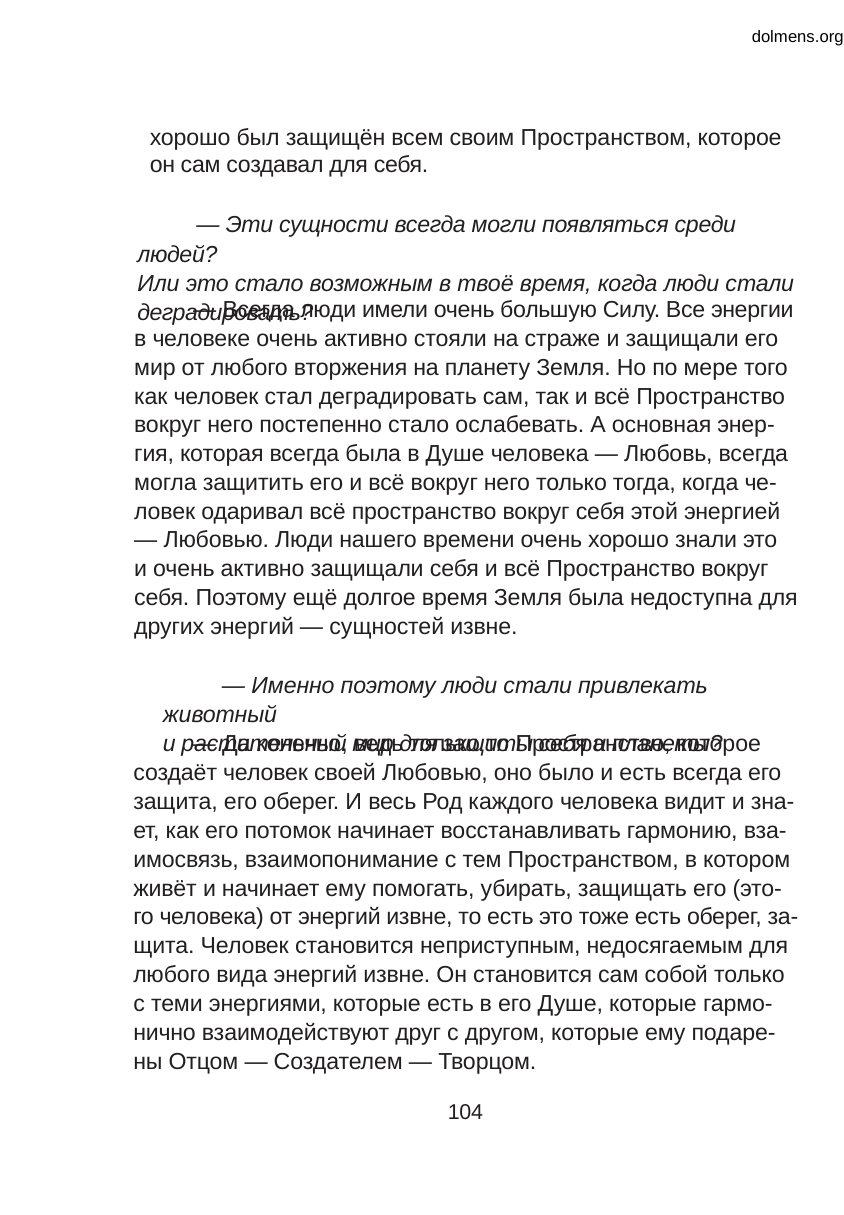

dolmens.org

хорошо был защищён всем своим Пространством, которое
он сам создавал для себя.

— Эти сущности всегда могли появляться среди людей?
Или это стало возможным в твоё время, когда люди стали
деградировать?

— Всегда люди имели очень большую Силу. Все энергии
в человеке очень активно стояли на страже и защищали его
мир от любого вторжения на планету Земля. Но по мере того
как человек стал деградировать сам, так и всё Пространство
вокруг него постепенно стало ослабевать. А основная энер-
гия, которая всегда была в Душе человека — Любовь, всегда
могла защитить его и всё вокруг него только тогда, когда че-
ловек одаривал всё пространство вокруг себя этой энергией
— Любовью. Люди нашего времени очень хорошо знали это
и очень активно защищали себя и всё Пространство вокруг
себя. Поэтому ещё долгое время Земля была недоступна для
других энергий — сущностей извне.

— Именно поэтому люди стали привлекать животный
и растительный мир для защиты себя и планеты?

— Да конечно, ведь только то Пространство, которое
создаёт человек своей Любовью, оно было и есть всегда его
защита, его оберег. И весь Род каждого человека видит и зна-
ет, как его потомок начинает восстанавливать гармонию, вза-
имосвязь, взаимопонимание с тем Пространством, в котором
живёт и начинает ему помогать, убирать, защищать его (это-
го человека) от энергий извне, то есть это тоже есть оберег, за-
щита. Человек становится неприступным, недосягаемым для
любого вида энергий извне. Он становится сам собой только
с теми энергиями, которые есть в его Душе, которые гармо-
нично взаимодействуют друг с другом, которые ему подаре-
ны Отцом — Создателем — Творцом.

104